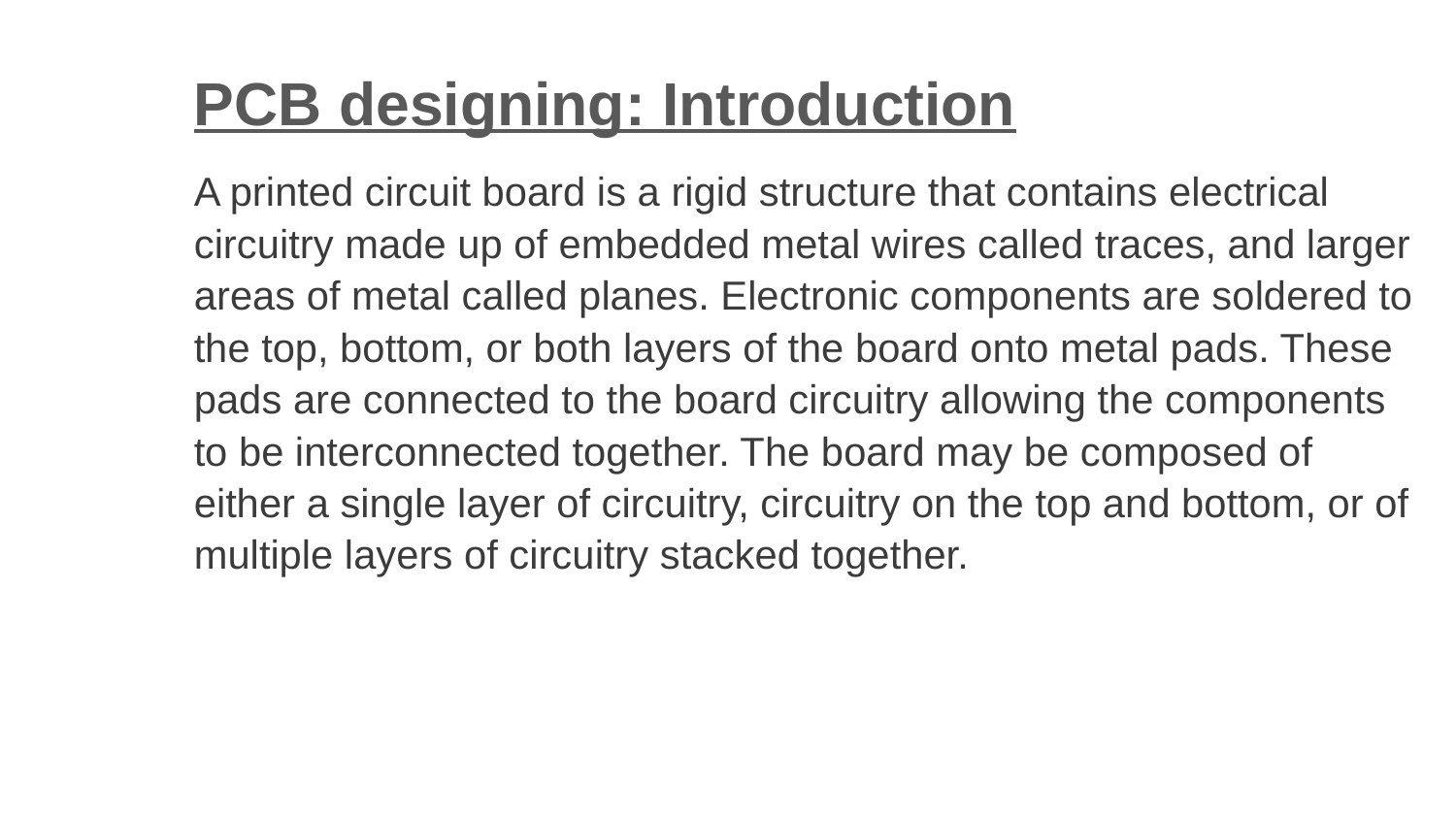

PCB designing: Introduction
A printed circuit board is a rigid structure that contains electrical circuitry made up of embedded metal wires called traces, and larger areas of metal called planes. Electronic components are soldered to the top, bottom, or both layers of the board onto metal pads. These pads are connected to the board circuitry allowing the components to be interconnected together. The board may be composed of either a single layer of circuitry, circuitry on the top and bottom, or of multiple layers of circuitry stacked together.